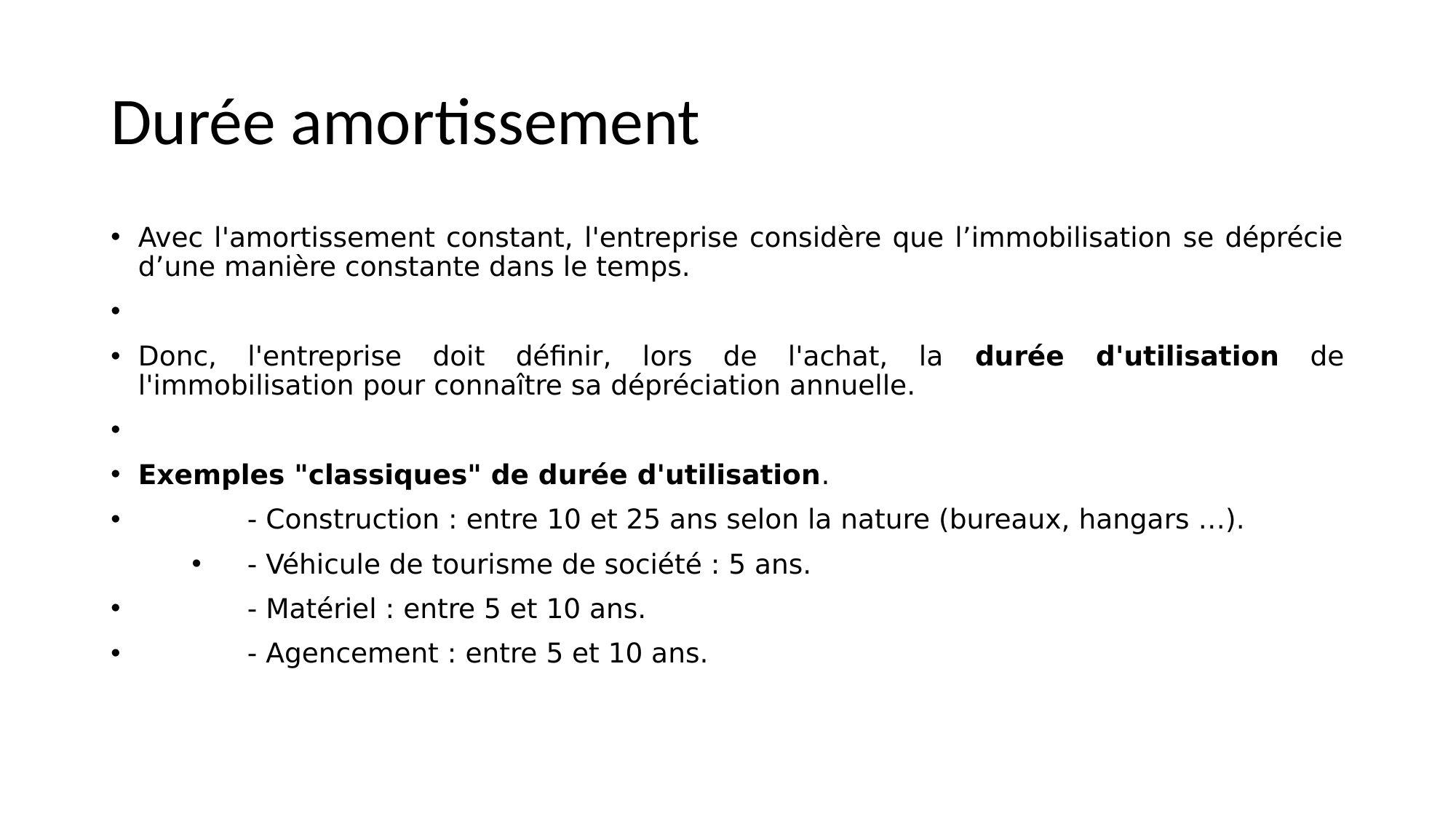

# Durée amortissement
Avec l'amortissement constant, l'entreprise considère que l’immobilisation se déprécie d’une manière constante dans le temps.

Donc, l'entreprise doit définir, lors de l'achat, la durée d'utilisation de l'immobilisation pour connaître sa dépréciation annuelle.

Exemples "classiques" de durée d'utilisation.
	- Construction : entre 10 et 25 ans selon la nature (bureaux, hangars …).
 	- Véhicule de tourisme de société : 5 ans.
 	- Matériel : entre 5 et 10 ans.
 	- Agencement : entre 5 et 10 ans.